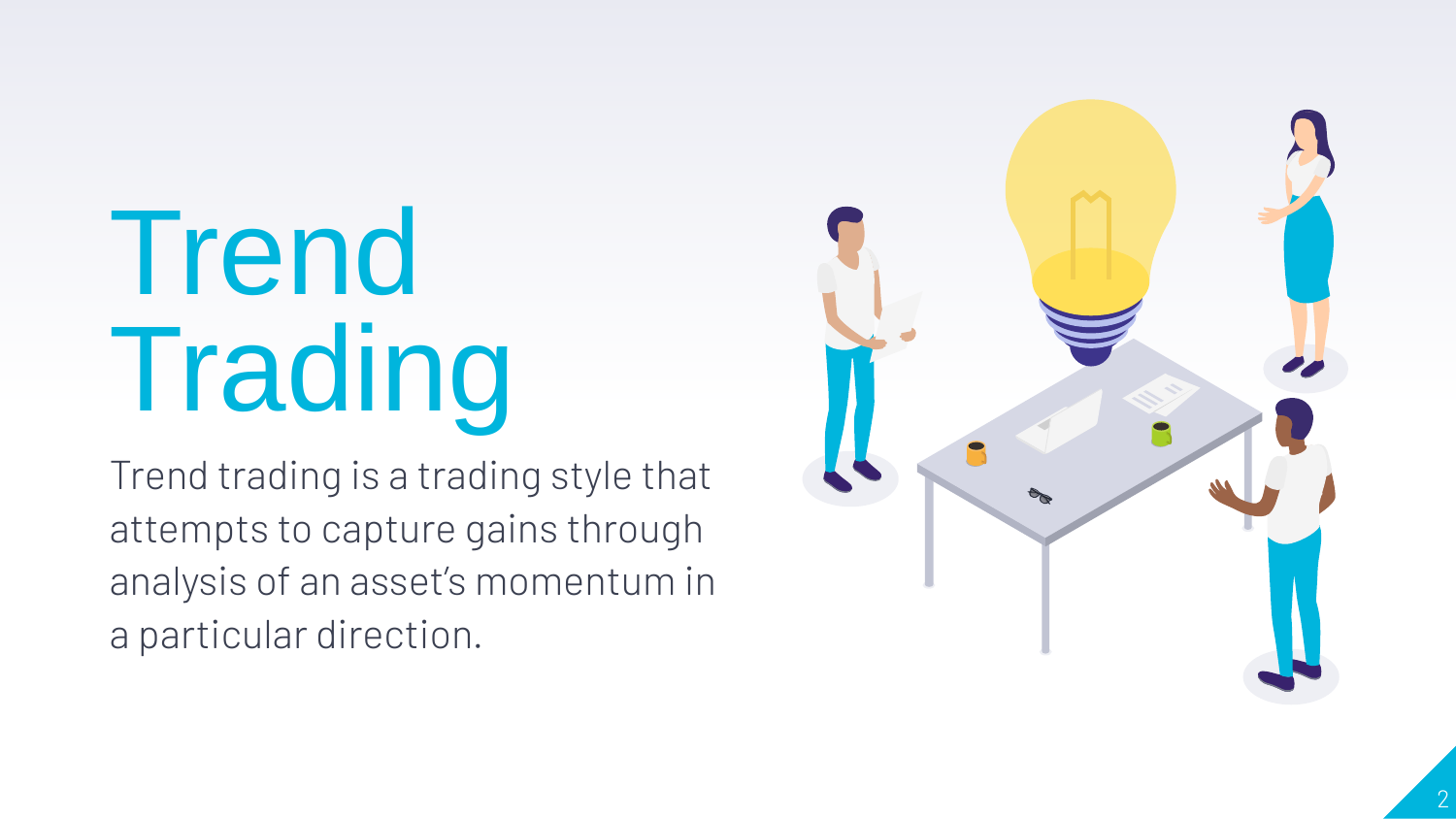

Trend Trading
Trend trading is a trading style that attempts to capture gains through analysis of an asset’s momentum in a particular direction.
2